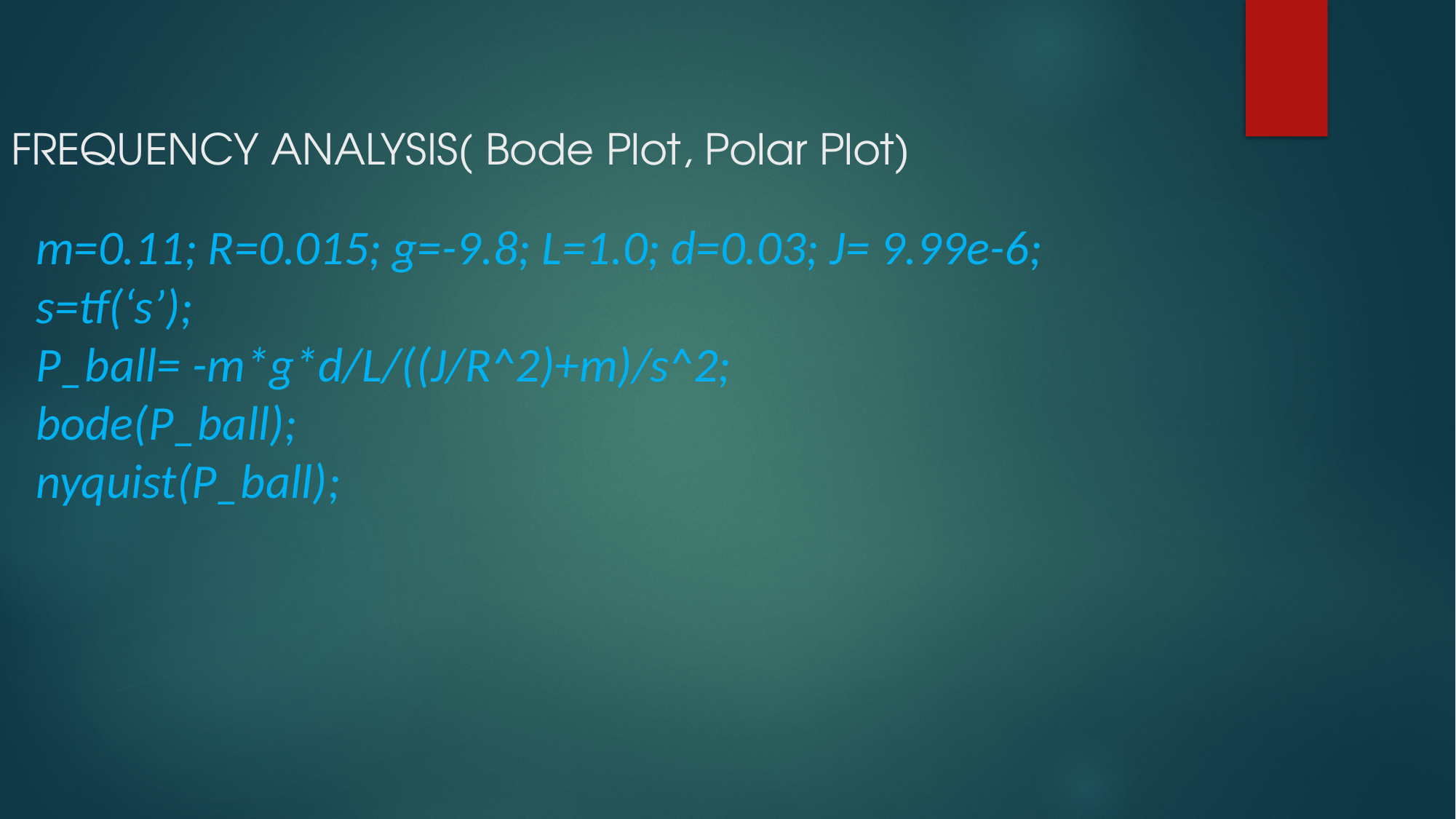

# FREQUENCY ANALYSIS( Bode Plot, Polar Plot)
m=0.11; R=0.015; g=-9.8; L=1.0; d=0.03; J= 9.99e-6;
s=tf(‘s’);
P_ball= -m*g*d/L/((J/R^2)+m)/s^2;
bode(P_ball);
nyquist(P_ball);